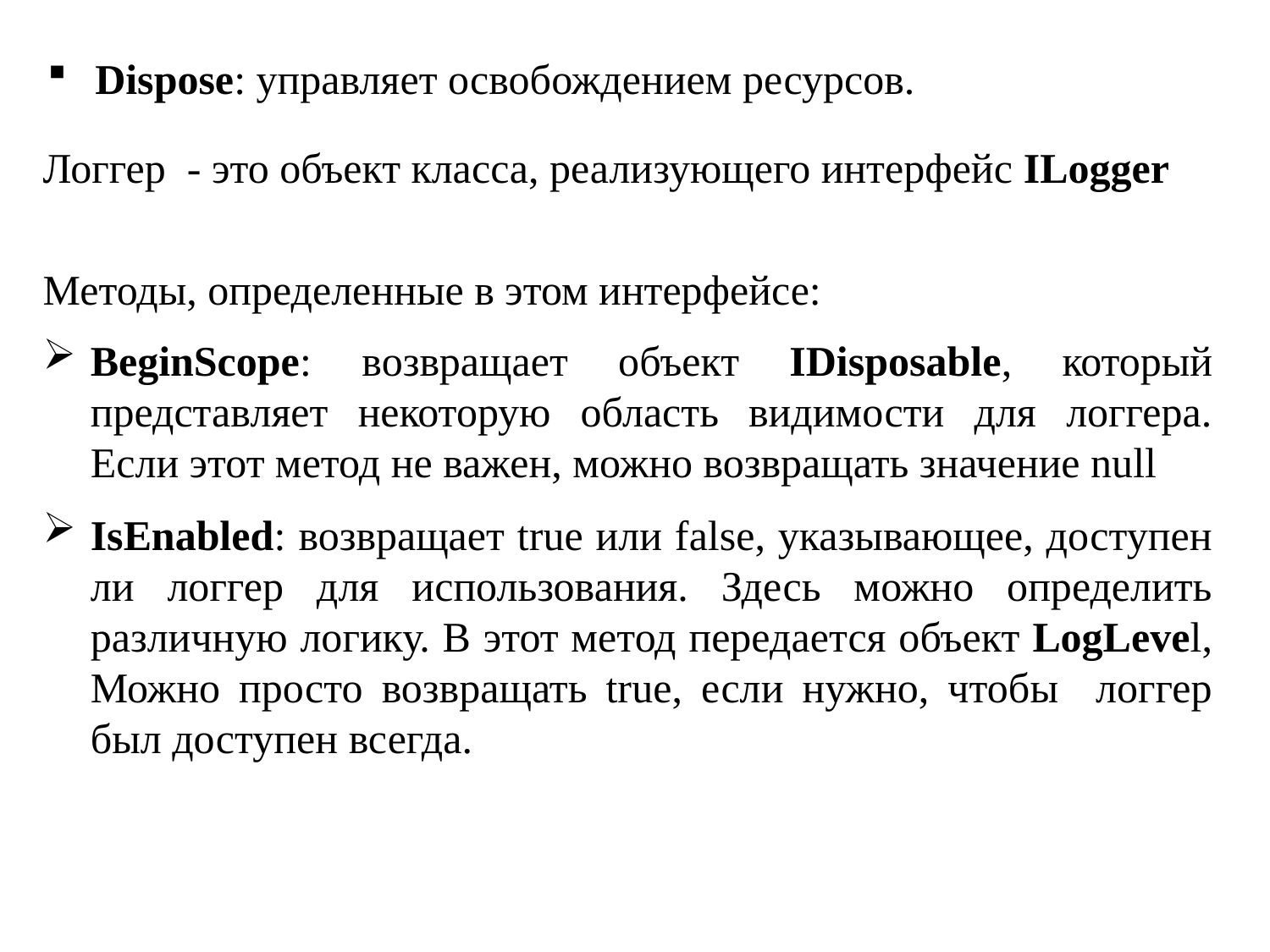

Dispose: управляет освобождением ресурсов.
Логгер  - это объект класса, реализующего интерфейс ILogger
Методы, определенные в этом интерфейсе:
BeginScope: возвращает объект IDisposable, который представляет некоторую область видимости для логгера. Если этот метод не важен, можно возвращать значение null
IsEnabled: возвращает true или false, указывающее, доступен ли логгер для использования. Здесь можно определить различную логику. В этот метод передается объект LogLevel, Можно просто возвращать true, если нужно, чтобы  логгер был доступен всегда.